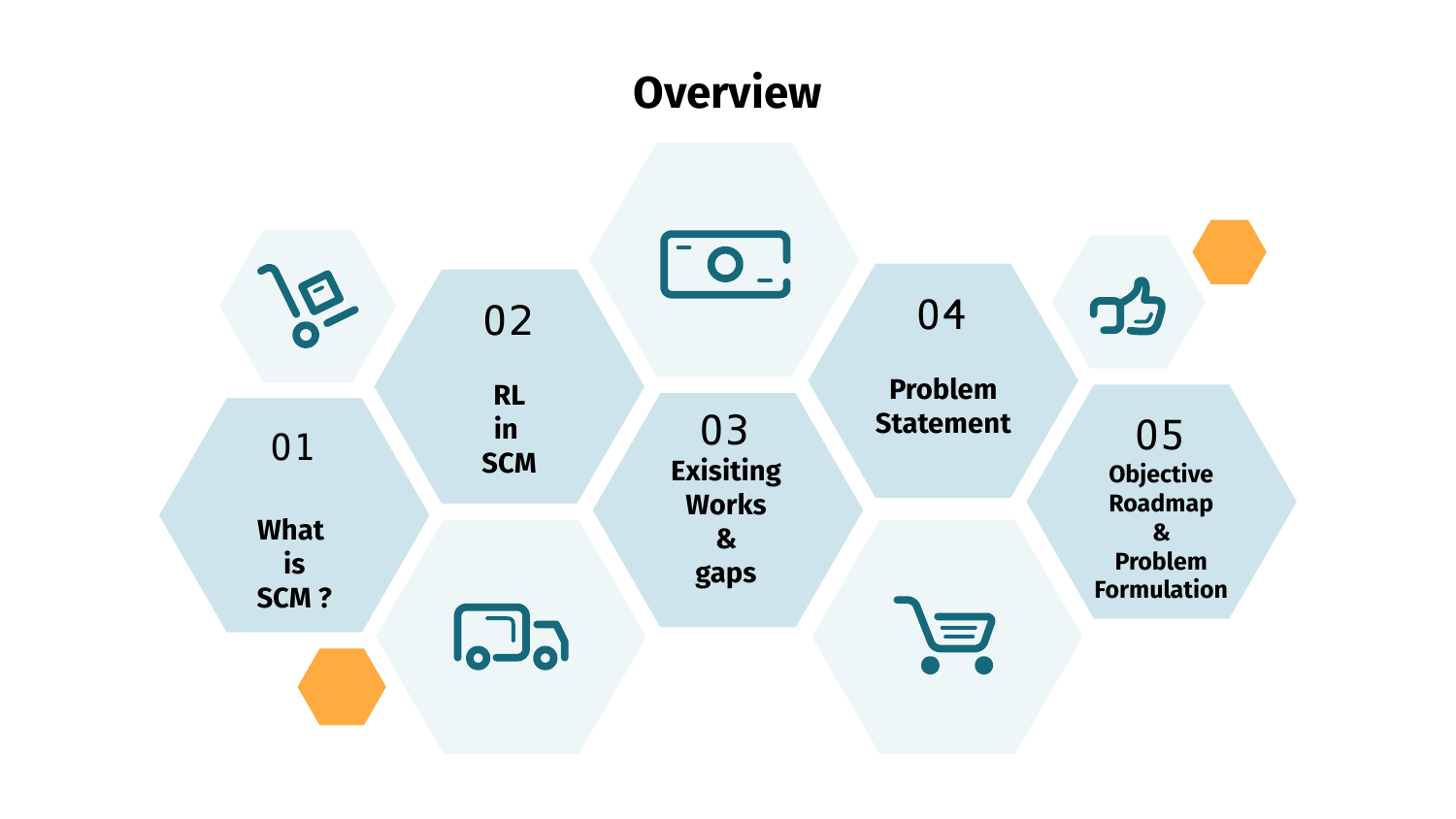

# Overview

04
Problem
Statement

02

RL
in
SCM

03
Exisiting
Works
&
gaps

05
Objective
Roadmap
&
Problem
Formulation

01
What
is
SCM ?